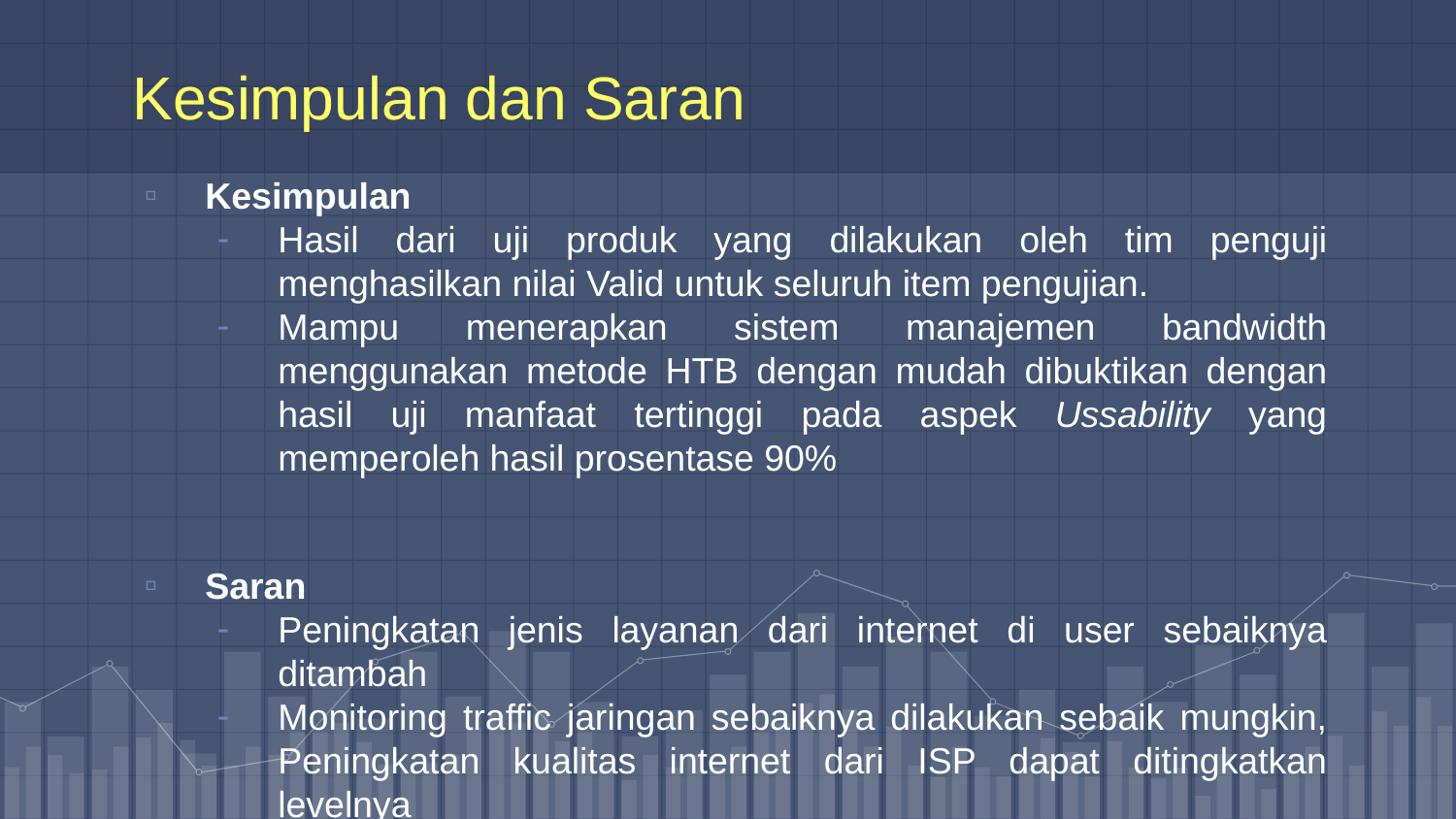

# Kesimpulan dan Saran
Kesimpulan
Hasil dari uji produk yang dilakukan oleh tim penguji menghasilkan nilai Valid untuk seluruh item pengujian.
Mampu menerapkan sistem manajemen bandwidth menggunakan metode HTB dengan mudah dibuktikan dengan hasil uji manfaat tertinggi pada aspek Ussability yang memperoleh hasil prosentase 90%

Saran
Peningkatan jenis layanan dari internet di user sebaiknya ditambah
Monitoring traffic jaringan sebaiknya dilakukan sebaik mungkin, Peningkatan kualitas internet dari ISP dapat ditingkatkan levelnya